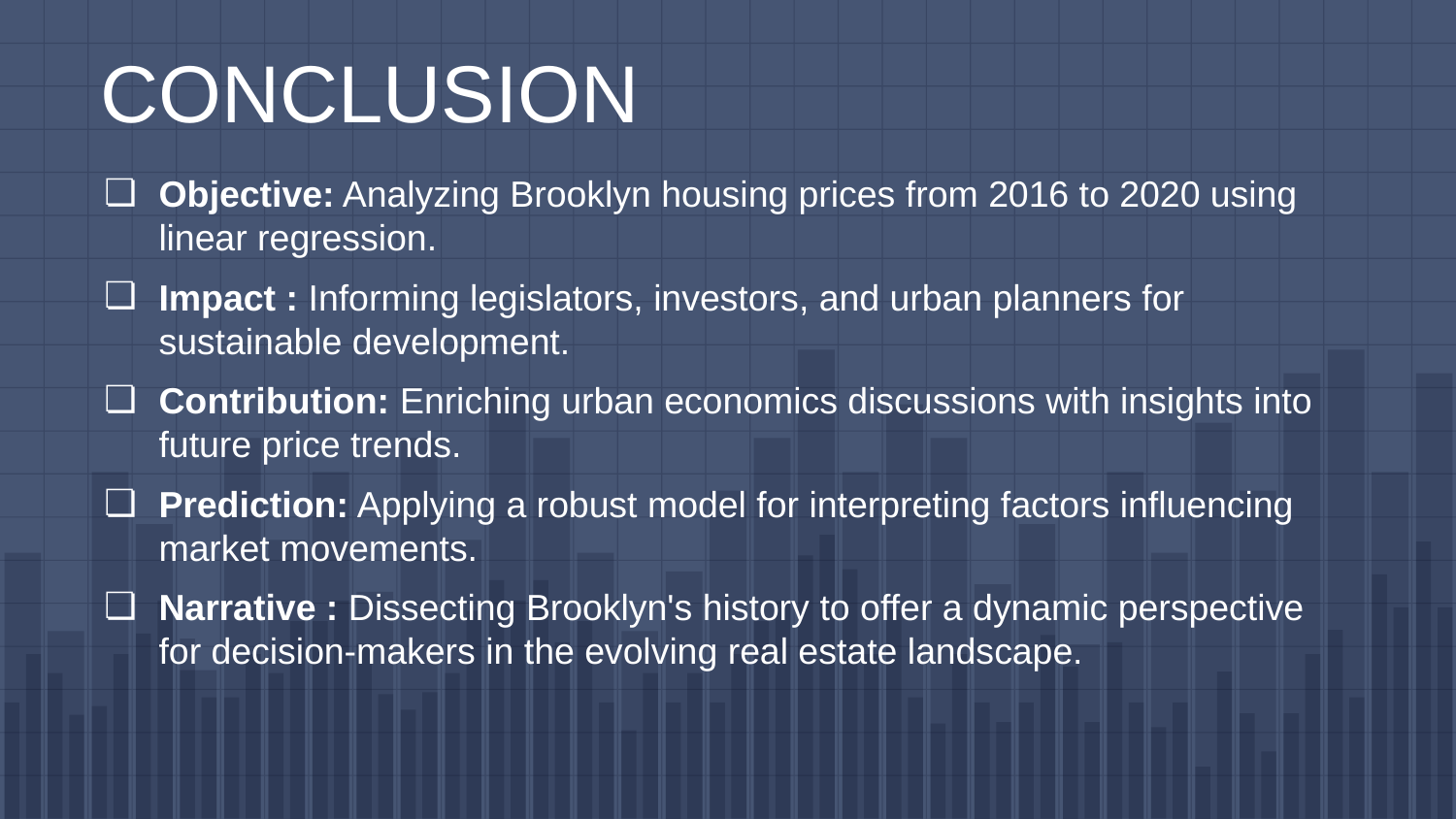

# CONCLUSION
Objective: Analyzing Brooklyn housing prices from 2016 to 2020 using linear regression.
Impact : Informing legislators, investors, and urban planners for sustainable development.
Contribution: Enriching urban economics discussions with insights into future price trends.
Prediction: Applying a robust model for interpreting factors influencing market movements.
Narrative : Dissecting Brooklyn's history to offer a dynamic perspective for decision-makers in the evolving real estate landscape.